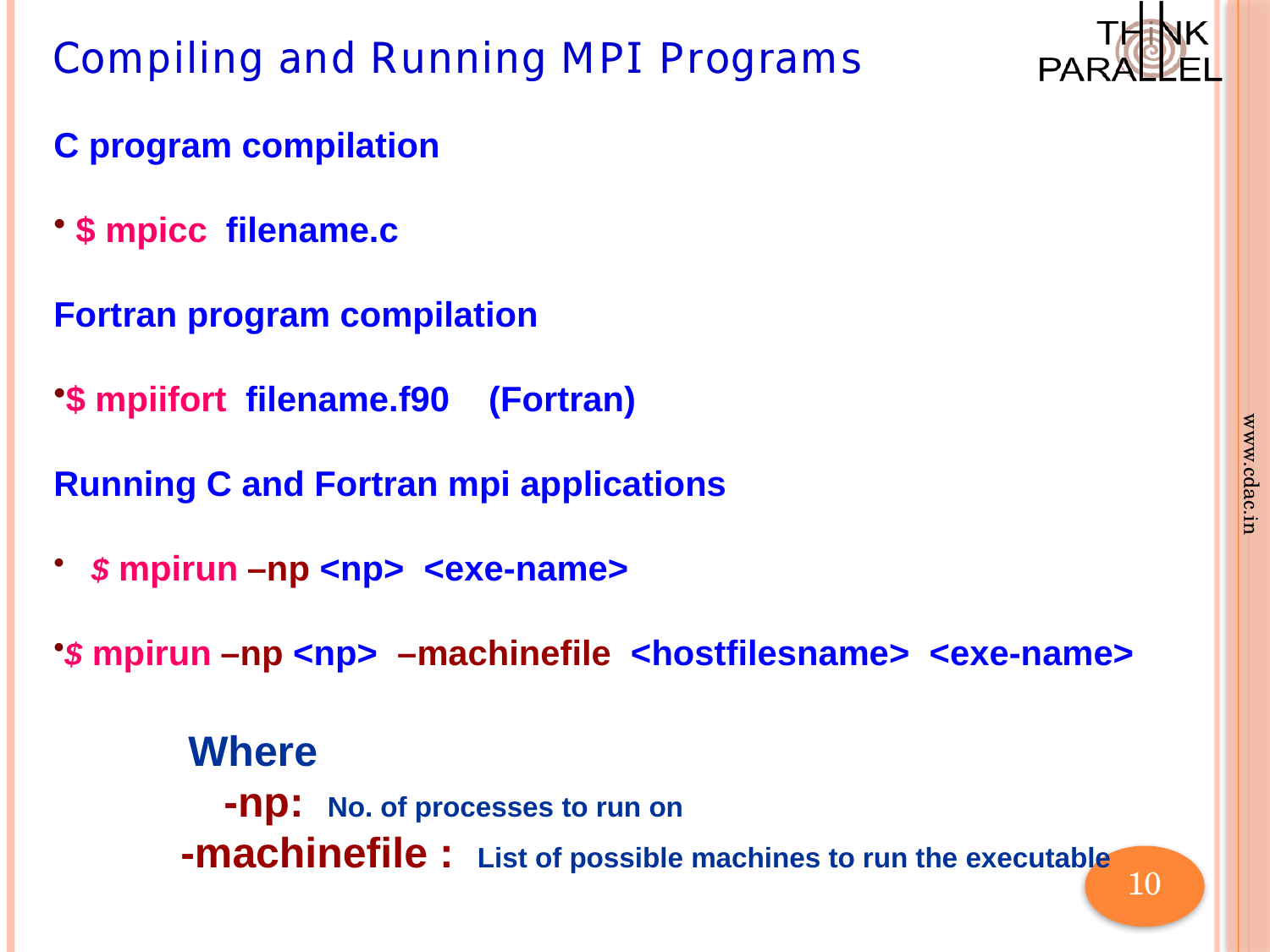

Compiling and Running MPI Programs
C program compilation

 $ mpicc  filename.c

Fortran program compilation

$ mpiifort  filename.f90    (Fortran)

Running C and Fortran mpi applications

   $ mpirun –np <np>  <exe-name>

$ mpirun –np <np>  –machinefile  <hostfilesname>  <exe-name>

      Where
         -np:  No. of processes to run on
 	-machinefile :  List of possible machines to run the executable
10